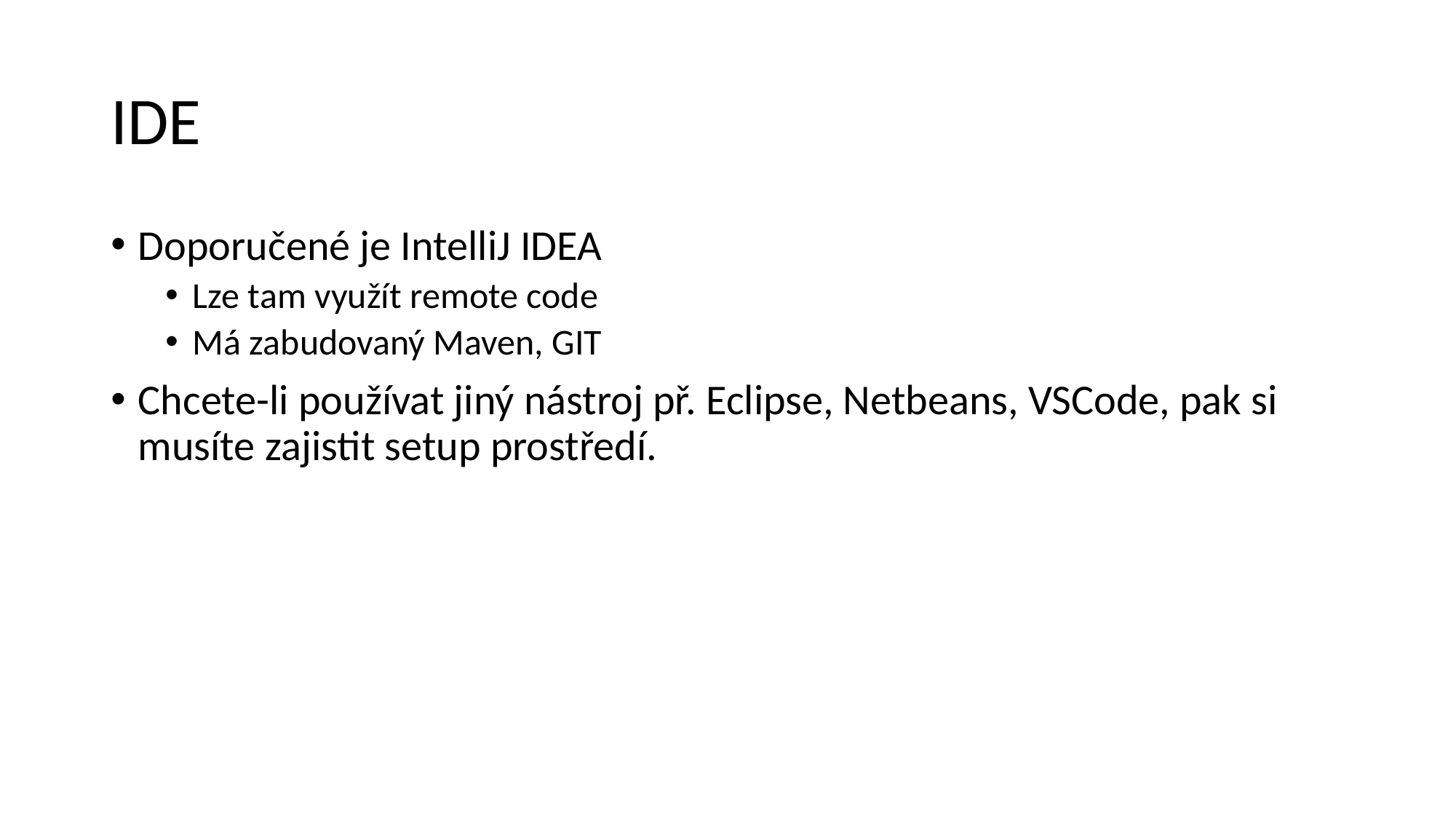

# IDE
Doporučené je IntelliJ IDEA
Lze tam využít remote code
Má zabudovaný Maven, GIT
Chcete-li používat jiný nástroj př. Eclipse, Netbeans, VSCode, pak si musíte zajistit setup prostředí.